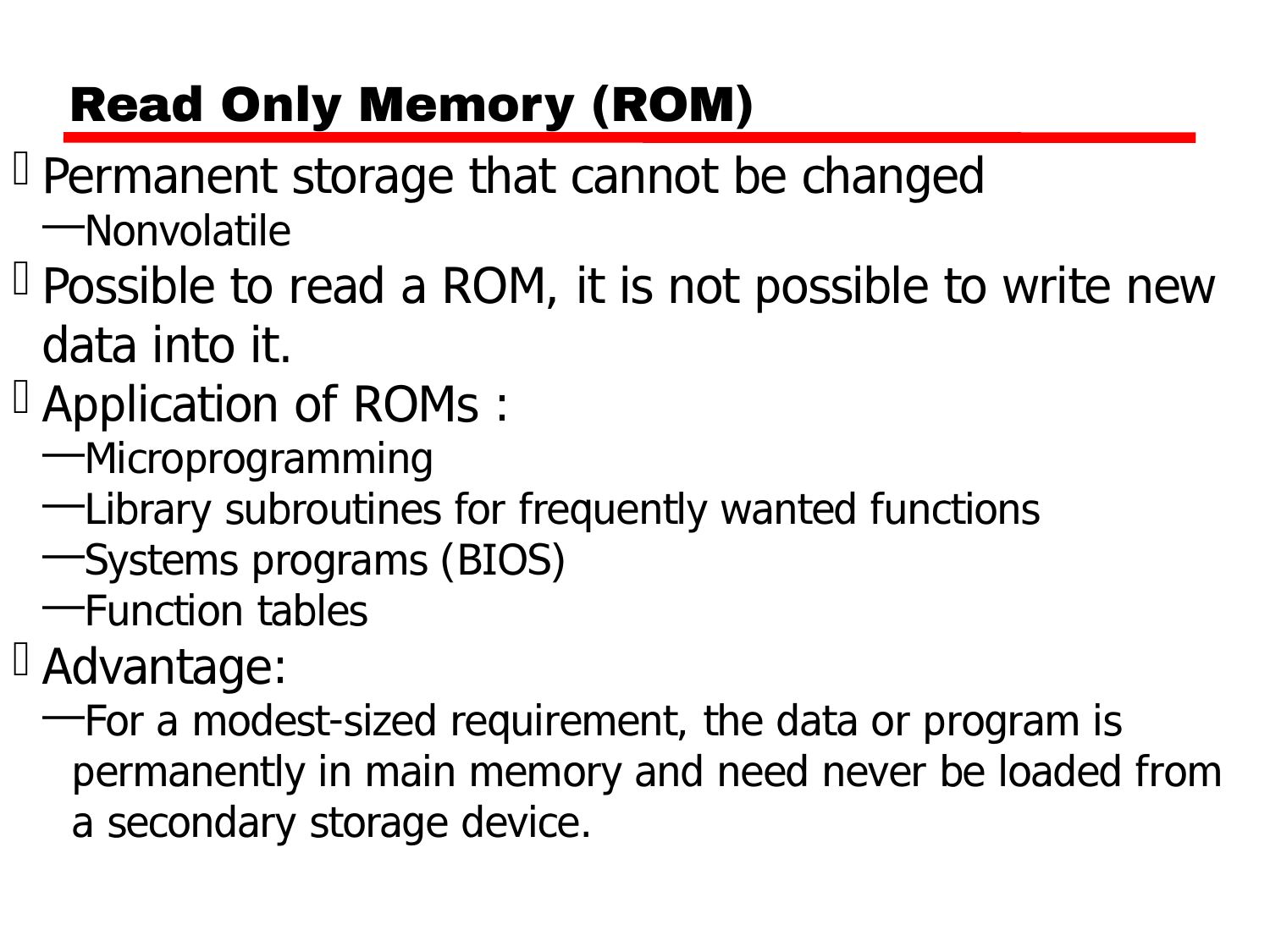

Read Only Memory (ROM)
Permanent storage that cannot be changed
Nonvolatile
Possible to read a ROM, it is not possible to write new data into it.
Application of ROMs :
Microprogramming
Library subroutines for frequently wanted functions
Systems programs (BIOS)
Function tables
Advantage:
For a modest-sized requirement, the data or program is permanently in main memory and need never be loaded from a secondary storage device.